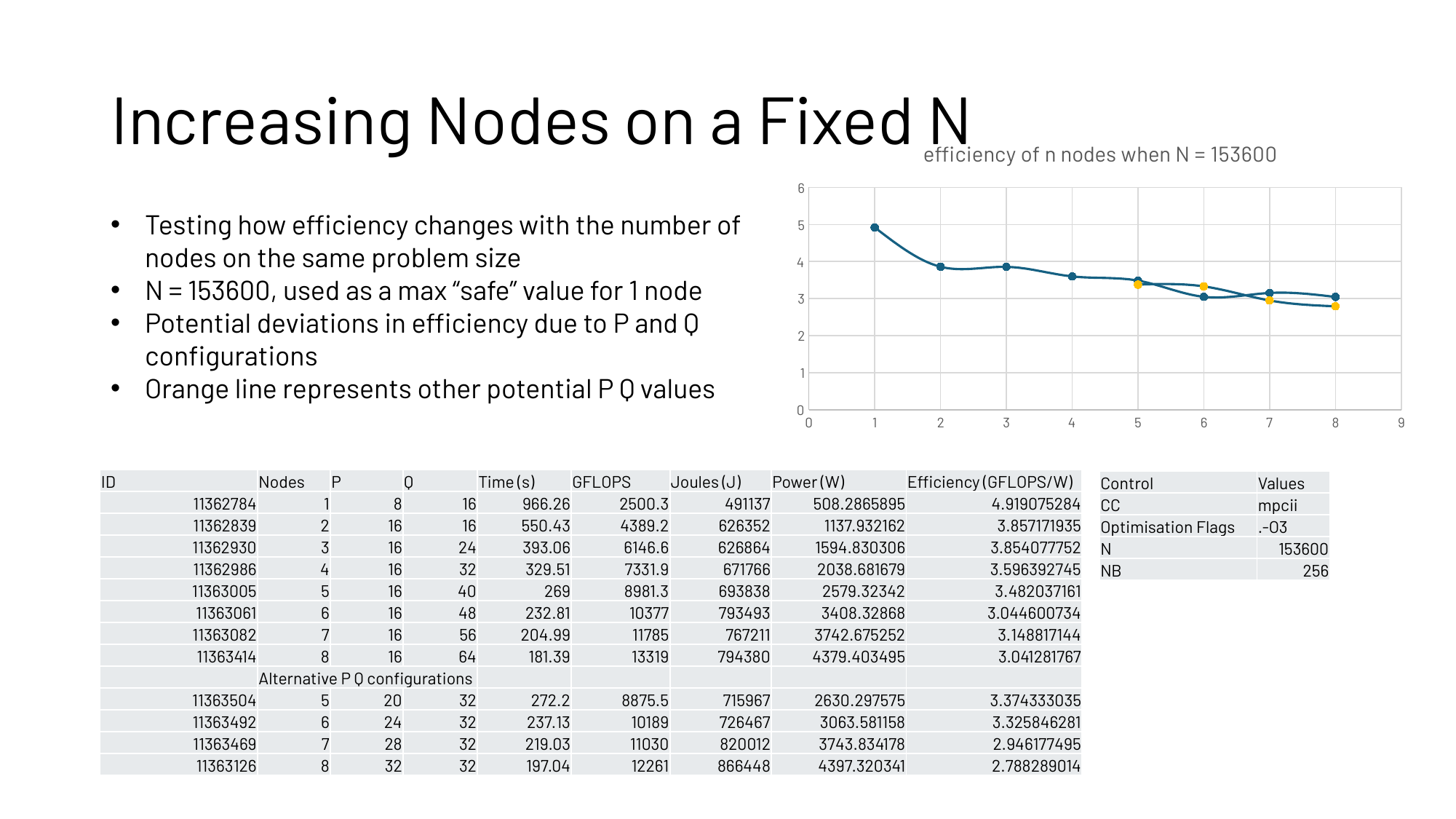

# Increasing Nodes on a Fixed N

### Chart: efficiency of n nodes when N = 153600

| Category |  |
|---|---|
Testing how efficiency changes with the number of nodes on the same problem size
N = 153600, used as a max “safe” value for 1 node
Potential deviations in efficiency due to P and Q configurations
Orange line represents other potential P Q values
| ID | Nodes | P | Q | Time (s) | GFLOPS | Joules (J) | Power (W) | Efficiency (GFLOPS/W) |
| --- | --- | --- | --- | --- | --- | --- | --- | --- |
| 11362784 | 1 | 8 | 16 | 966.26 | 2500.3 | 491137 | 508.2865895 | 4.919075284 |
| 11362839 | 2 | 16 | 16 | 550.43 | 4389.2 | 626352 | 1137.932162 | 3.857171935 |
| 11362930 | 3 | 16 | 24 | 393.06 | 6146.6 | 626864 | 1594.830306 | 3.854077752 |
| 11362986 | 4 | 16 | 32 | 329.51 | 7331.9 | 671766 | 2038.681679 | 3.596392745 |
| 11363005 | 5 | 16 | 40 | 269 | 8981.3 | 693838 | 2579.32342 | 3.482037161 |
| 11363061 | 6 | 16 | 48 | 232.81 | 10377 | 793493 | 3408.32868 | 3.044600734 |
| 11363082 | 7 | 16 | 56 | 204.99 | 11785 | 767211 | 3742.675252 | 3.148817144 |
| 11363414 | 8 | 16 | 64 | 181.39 | 13319 | 794380 | 4379.403495 | 3.041281767 |
|  | Alternative P Q configurations |  |  |  |  |  |  |  |
| 11363504 | 5 | 20 | 32 | 272.2 | 8875.5 | 715967 | 2630.297575 | 3.374333035 |
| 11363492 | 6 | 24 | 32 | 237.13 | 10189 | 726467 | 3063.581158 | 3.325846281 |
| 11363469 | 7 | 28 | 32 | 219.03 | 11030 | 820012 | 3743.834178 | 2.946177495 |
| 11363126 | 8 | 32 | 32 | 197.04 | 12261 | 866448 | 4397.320341 | 2.788289014 |
| Control | Values |
| --- | --- |
| CC | mpcii |
| Optimisation Flags | .-O3 |
| N | 153600 |
| NB | 256 |